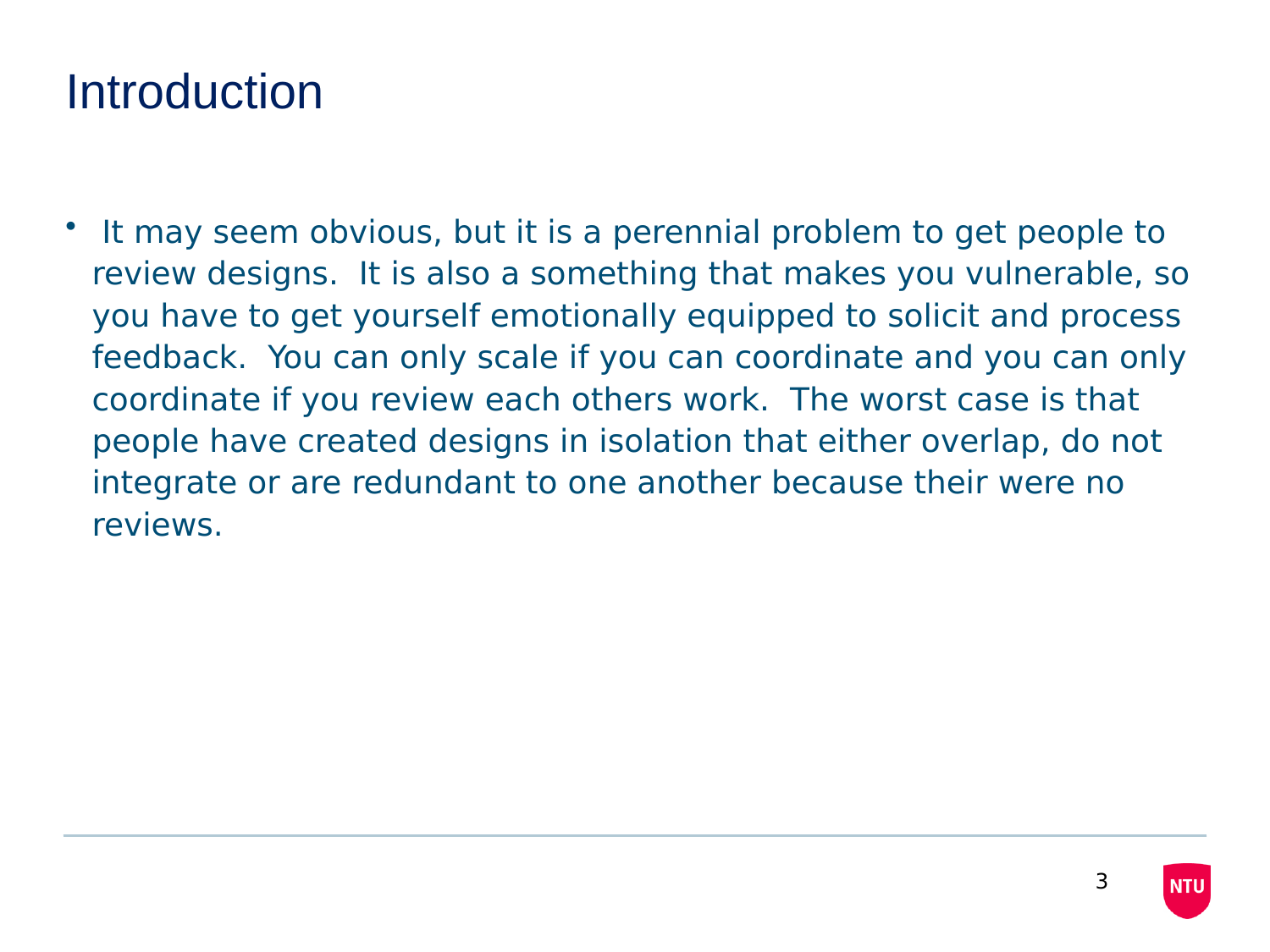

# Introduction
 It may seem obvious, but it is a perennial problem to get people to review designs.  It is also a something that makes you vulnerable, so you have to get yourself emotionally equipped to solicit and process feedback.  You can only scale if you can coordinate and you can only coordinate if you review each others work.  The worst case is that people have created designs in isolation that either overlap, do not integrate or are redundant to one another because their were no reviews.

3